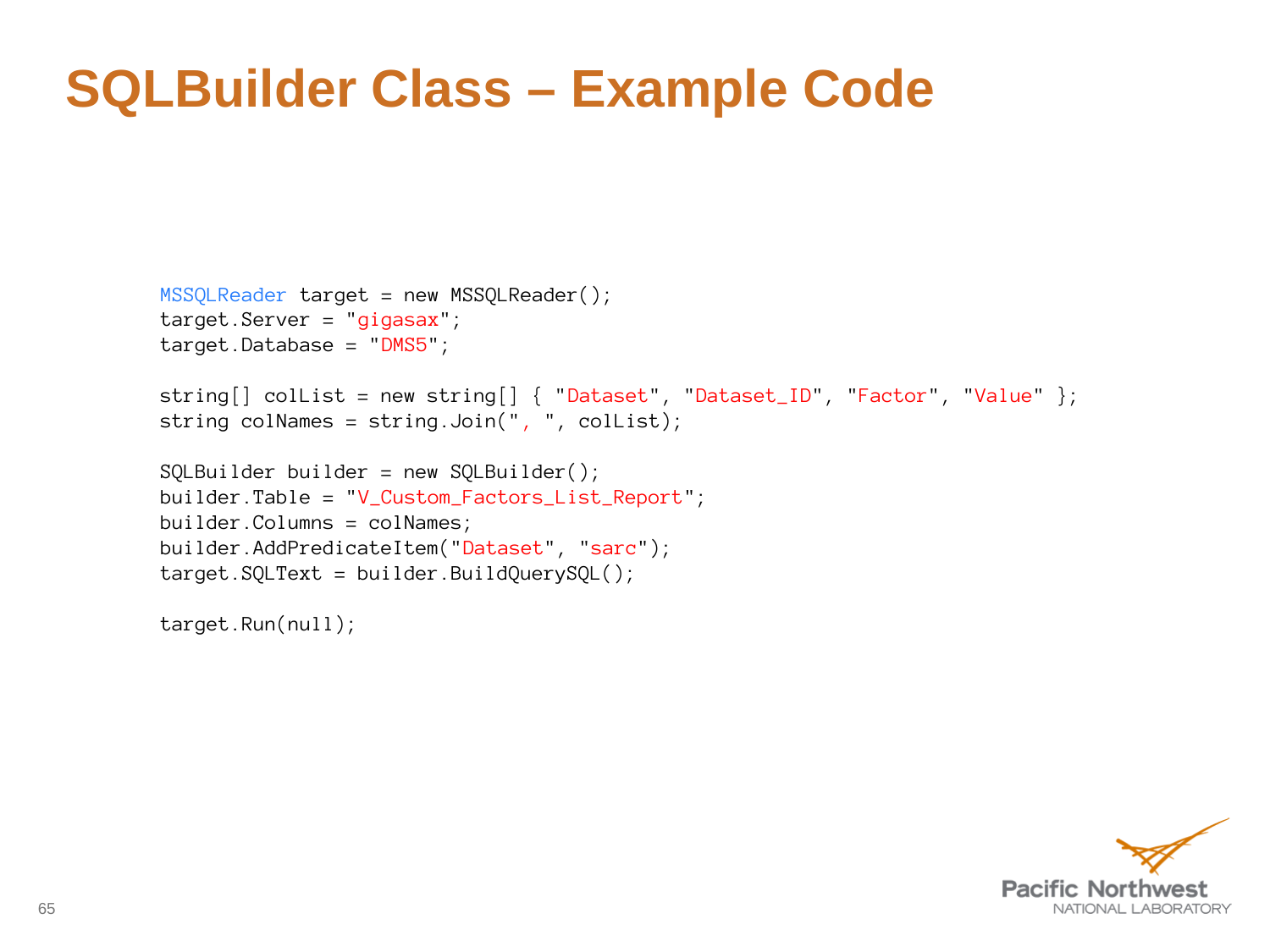

# SQLBuilder Class – Example Code
MSSQLReader target = new MSSQLReader();
target.Server = "gigasax";
target.Database = "DMS5";

string[] colList = new string[] { "Dataset", "Dataset_ID", "Factor", "Value" };
string colNames = string.Join(", ", colList);

SQLBuilder builder = new SQLBuilder();
builder.Table = "V_Custom_Factors_List_Report";
builder.Columns = colNames;
builder.AddPredicateItem("Dataset", "sarc");
target.SQLText = builder.BuildQuerySQL();

target.Run(null);
65